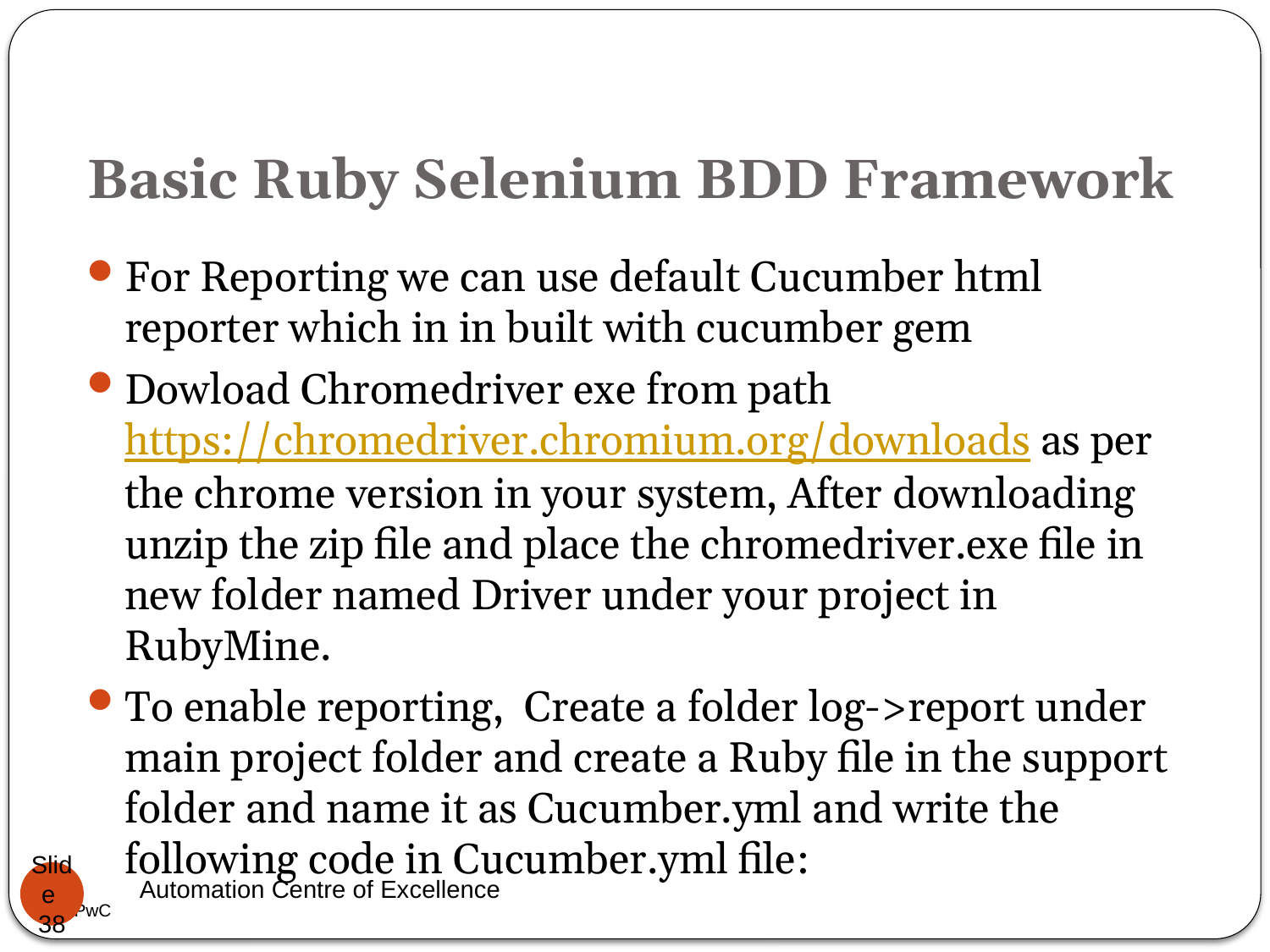

# Basic Ruby Selenium BDD Framework
For Reporting we can use default Cucumber html reporter which in in built with cucumber gem
Dowload Chromedriver exe from path https://chromedriver.chromium.org/downloads as per the chrome version in your system, After downloading unzip the zip file and place the chromedriver.exe file in new folder named Driver under your project in RubyMine.
To enable reporting,  Create a folder log->report under main project folder and create a Ruby file in the support folder and name it as Cucumber.yml and write the following code in Cucumber.yml file:

Automation Centre of Excellence

Slide 38